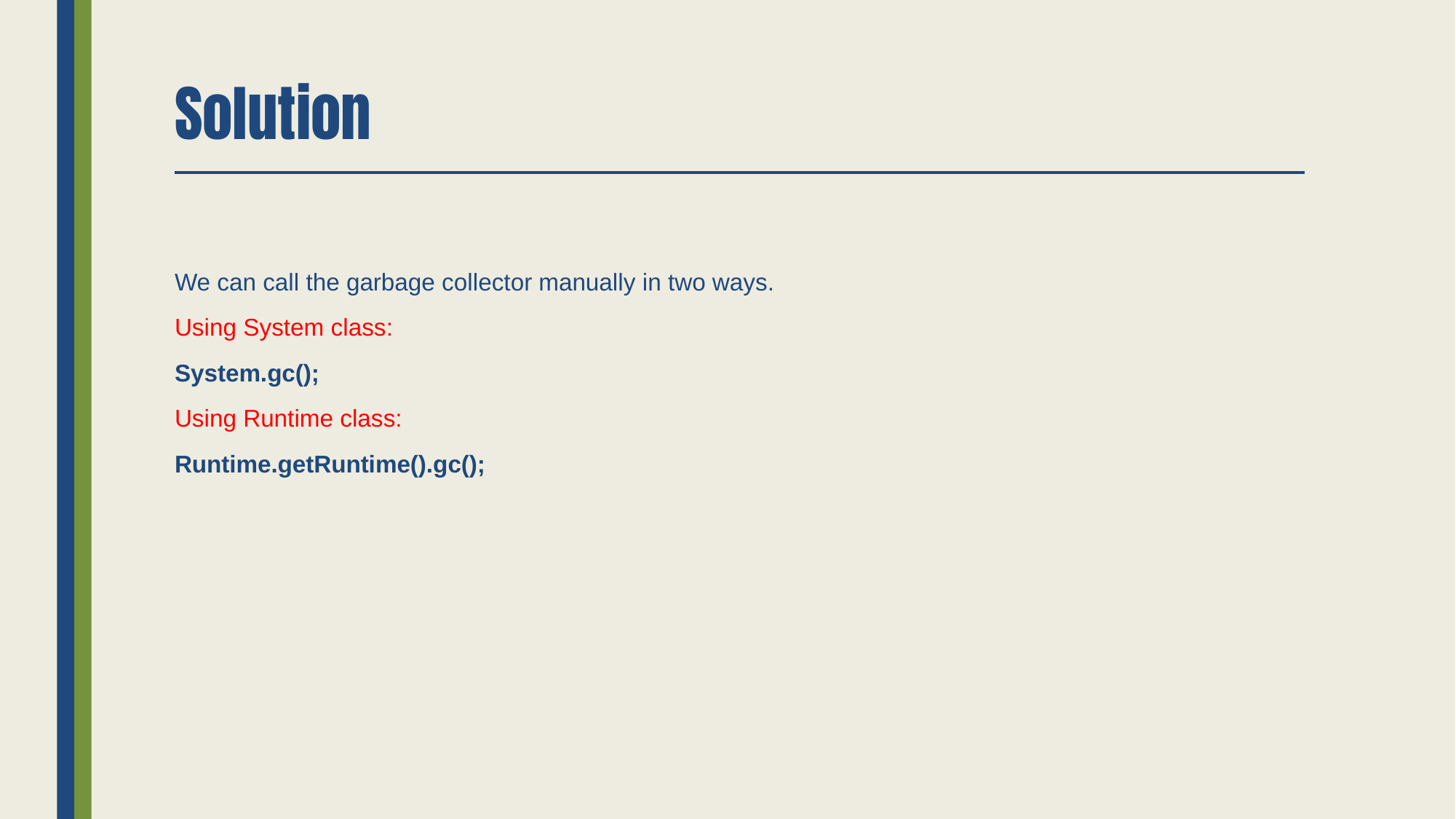

# Solution
We can call the garbage collector manually in two ways.
Using System class:
System.gc();
Using Runtime class:
Runtime.getRuntime().gc();